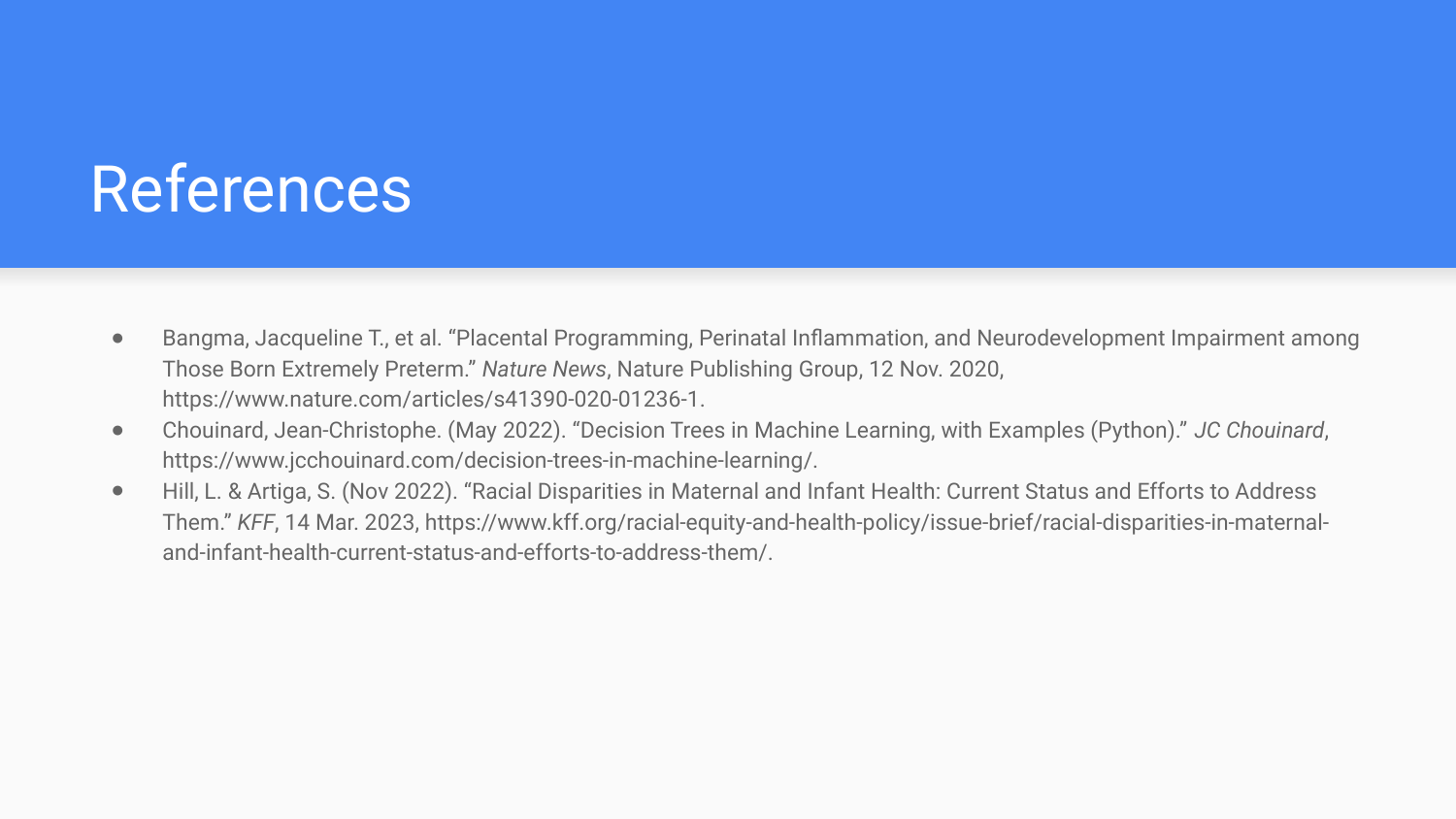

# References
Bangma, Jacqueline T., et al. “Placental Programming, Perinatal Inflammation, and Neurodevelopment Impairment among Those Born Extremely Preterm.” Nature News, Nature Publishing Group, 12 Nov. 2020, https://www.nature.com/articles/s41390-020-01236-1.
Chouinard, Jean-Christophe. (May 2022). “Decision Trees in Machine Learning, with Examples (Python).” JC Chouinard, https://www.jcchouinard.com/decision-trees-in-machine-learning/.
Hill, L. & Artiga, S. (Nov 2022). “Racial Disparities in Maternal and Infant Health: Current Status and Efforts to Address Them.” KFF, 14 Mar. 2023, https://www.kff.org/racial-equity-and-health-policy/issue-brief/racial-disparities-in-maternal-and-infant-health-current-status-and-efforts-to-address-them/.